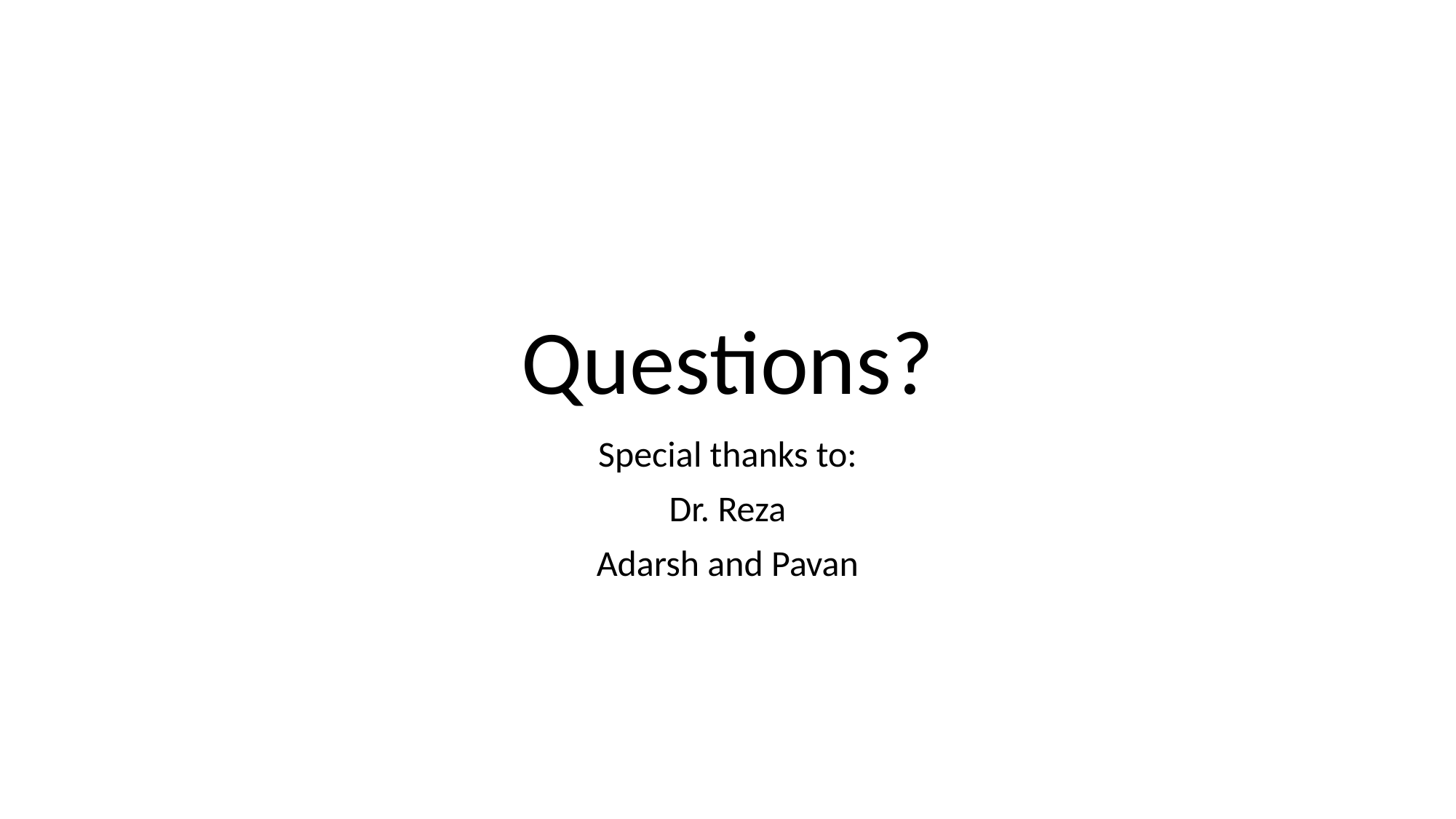

# Questions?
Special thanks to:
Dr. Reza
Adarsh and Pavan